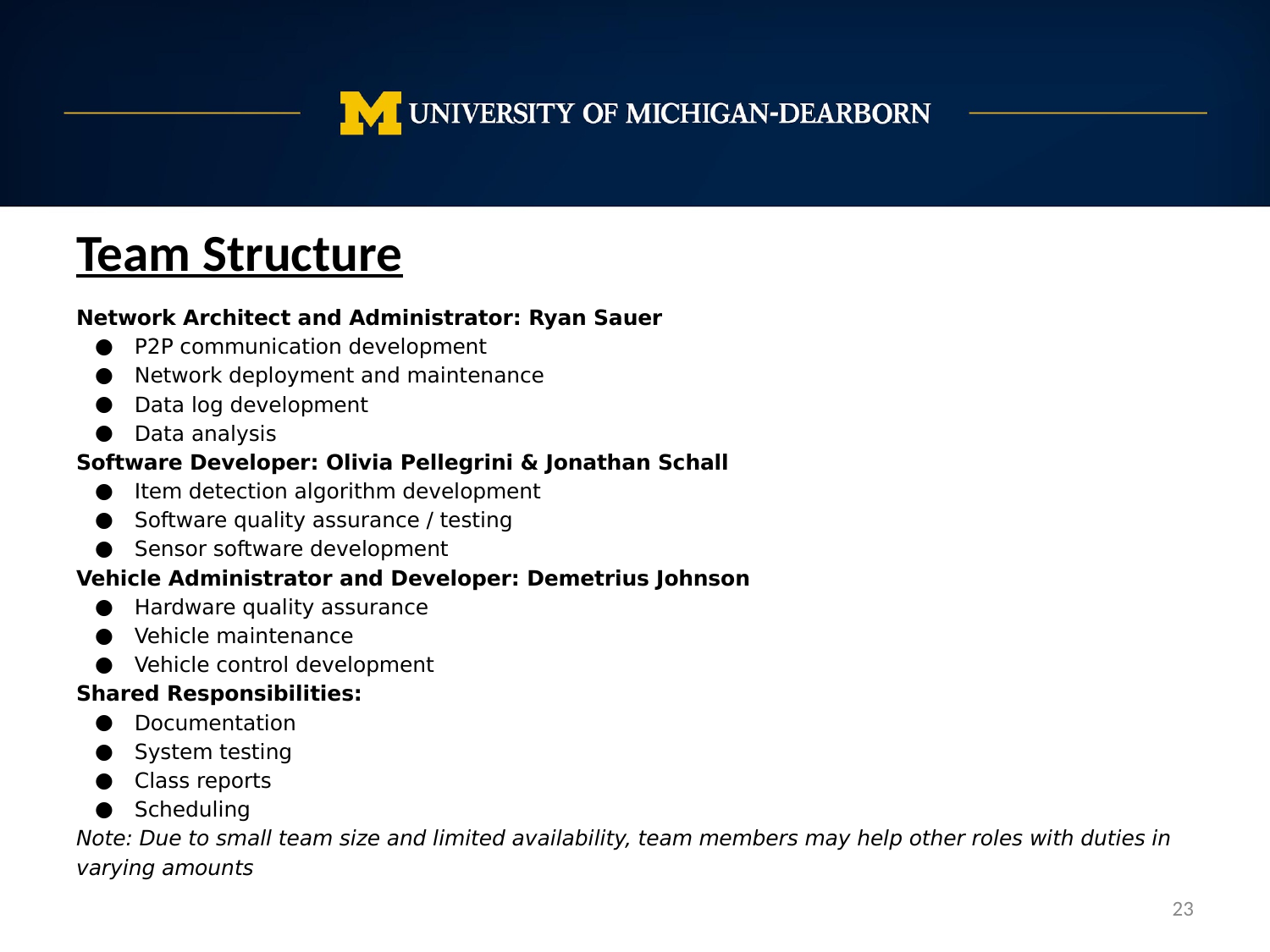

Team Structure

Network Architect and Administrator: Ryan Sauer
P2P communication development
Network deployment and maintenance
Data log development
Data analysis
Software Developer: Olivia Pellegrini & Jonathan Schall
Item detection algorithm development
Software quality assurance / testing
Sensor software development
Vehicle Administrator and Developer: Demetrius Johnson
Hardware quality assurance
Vehicle maintenance
Vehicle control development
Shared Responsibilities:
Documentation
System testing
Class reports
Scheduling
Note: Due to small team size and limited availability, team members may help other roles with duties in varying amounts
23